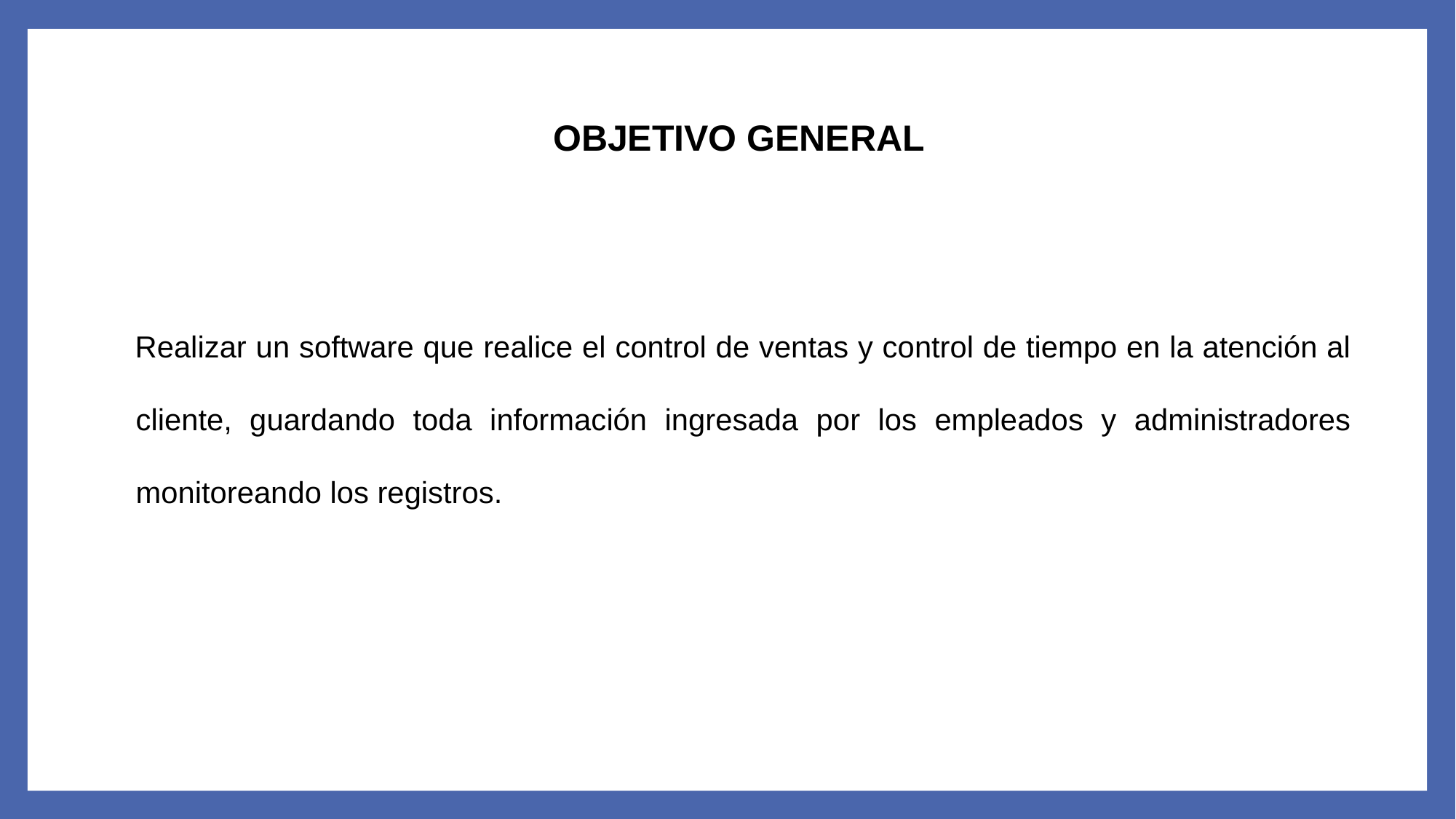

OBJETIVO GENERAL
Realizar un software que realice el control de ventas y control de tiempo en la atención al cliente, guardando toda información ingresada por los empleados y administradores monitoreando los registros.